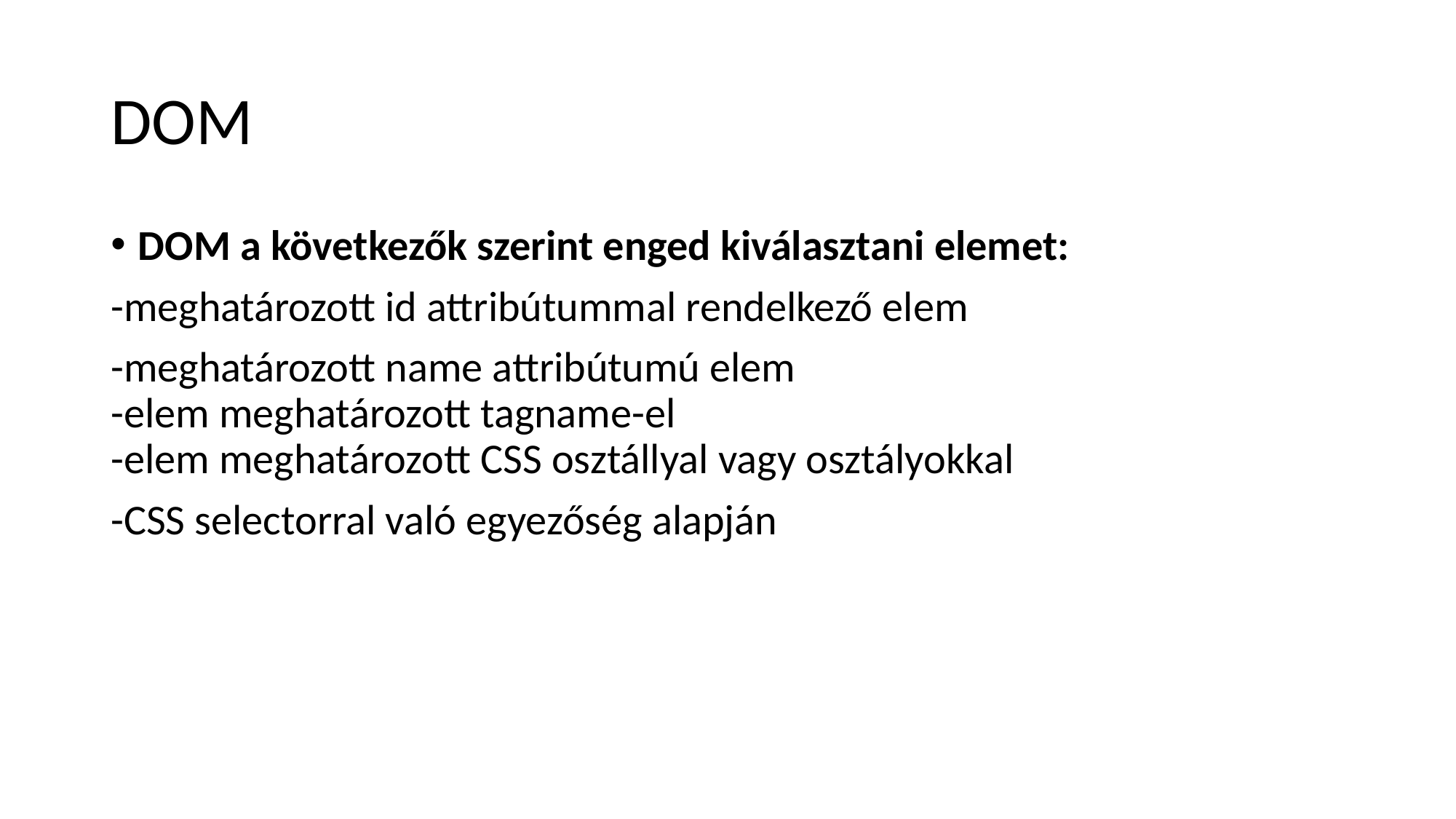

# DOM
DOM a következők szerint enged kiválasztani elemet:
-meghatározott id attribútummal rendelkező elem
-meghatározott name attribútumú elem
-elem meghatározott tagname-el
-elem meghatározott CSS osztállyal vagy osztályokkal
-CSS selectorral való egyezőség alapján